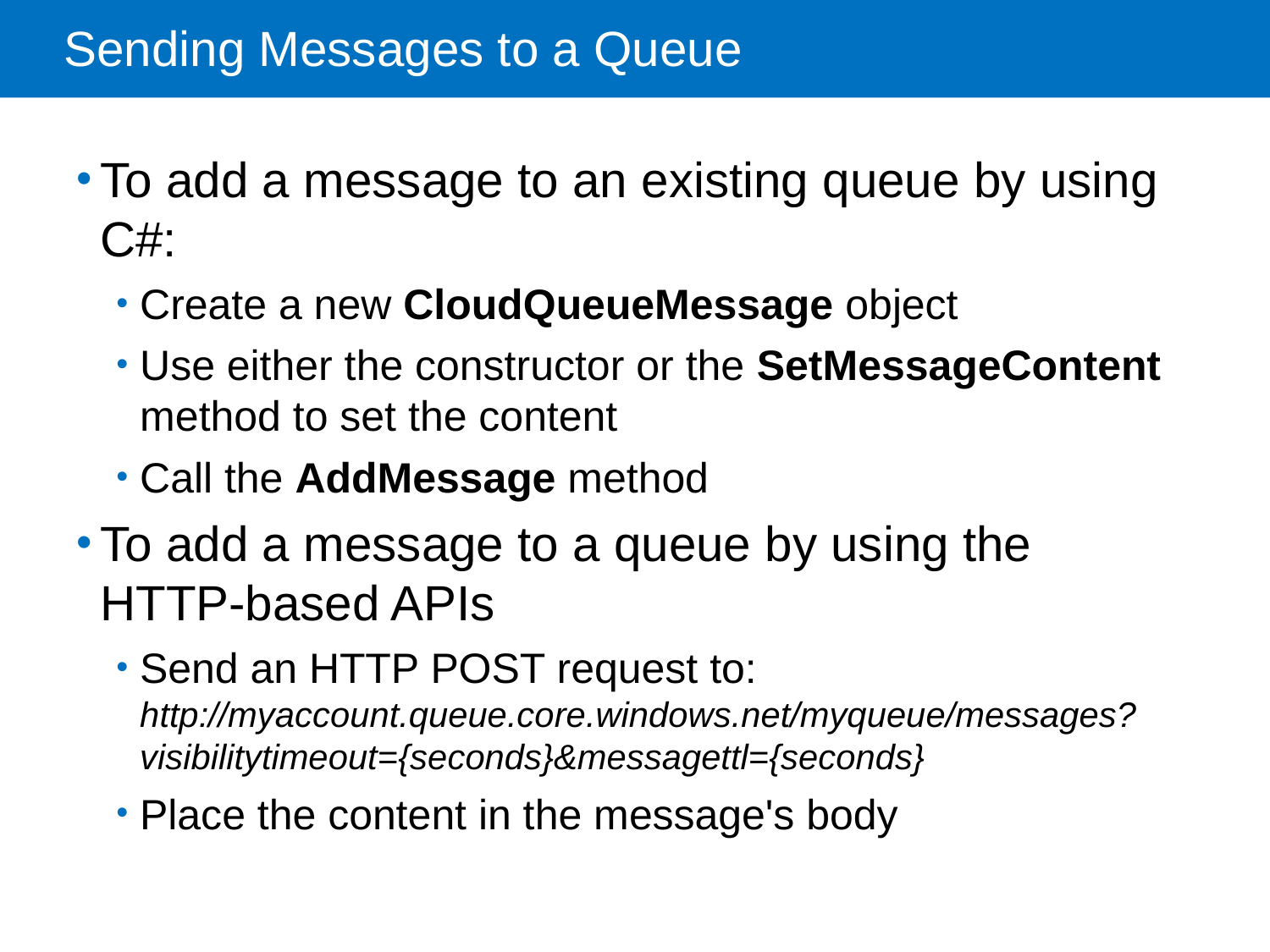

# Sending Messages to a Queue
To add a message to an existing queue by using C#:
Create a new CloudQueueMessage object
Use either the constructor or the SetMessageContent method to set the content
Call the AddMessage method
To add a message to a queue by using the HTTP-based APIs
Send an HTTP POST request to:
http://myaccount.queue.core.windows.net/myqueue/messages?visibilitytimeout={seconds}&messagettl={seconds}
Place the content in the message's body